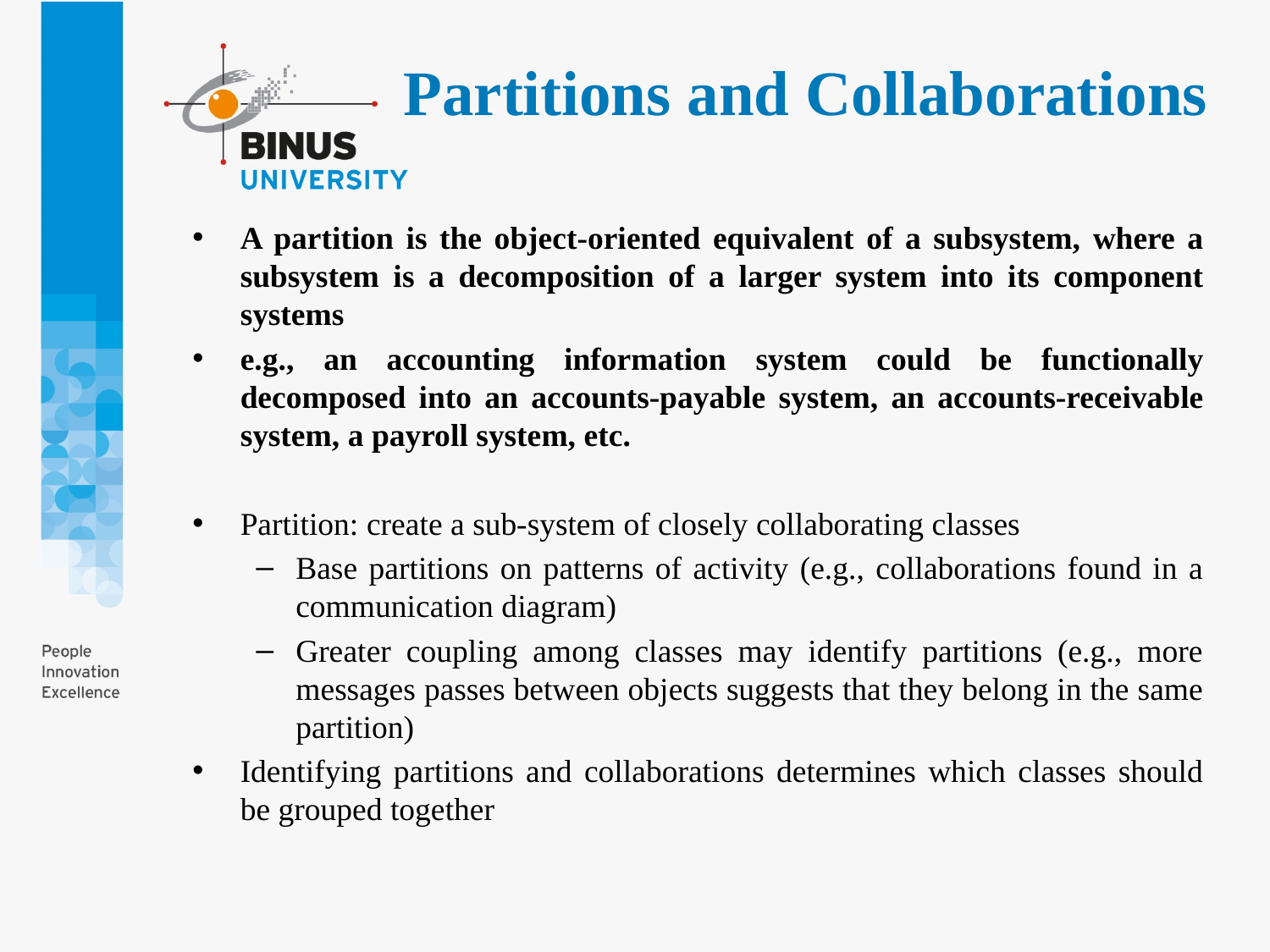

# Partitions and Collaborations
A partition is the object-oriented equivalent of a subsystem, where a subsystem is a decomposition of a larger system into its component systems
e.g., an accounting information system could be functionally decomposed into an accounts-payable system, an accounts-receivable system, a payroll system, etc.

Partition: create a sub-system of closely collaborating classes
Base partitions on patterns of activity (e.g., collaborations found in a communication diagram)
Greater coupling among classes may identify partitions (e.g., more messages passes between objects suggests that they belong in the same partition)
Identifying partitions and collaborations determines which classes should be grouped together